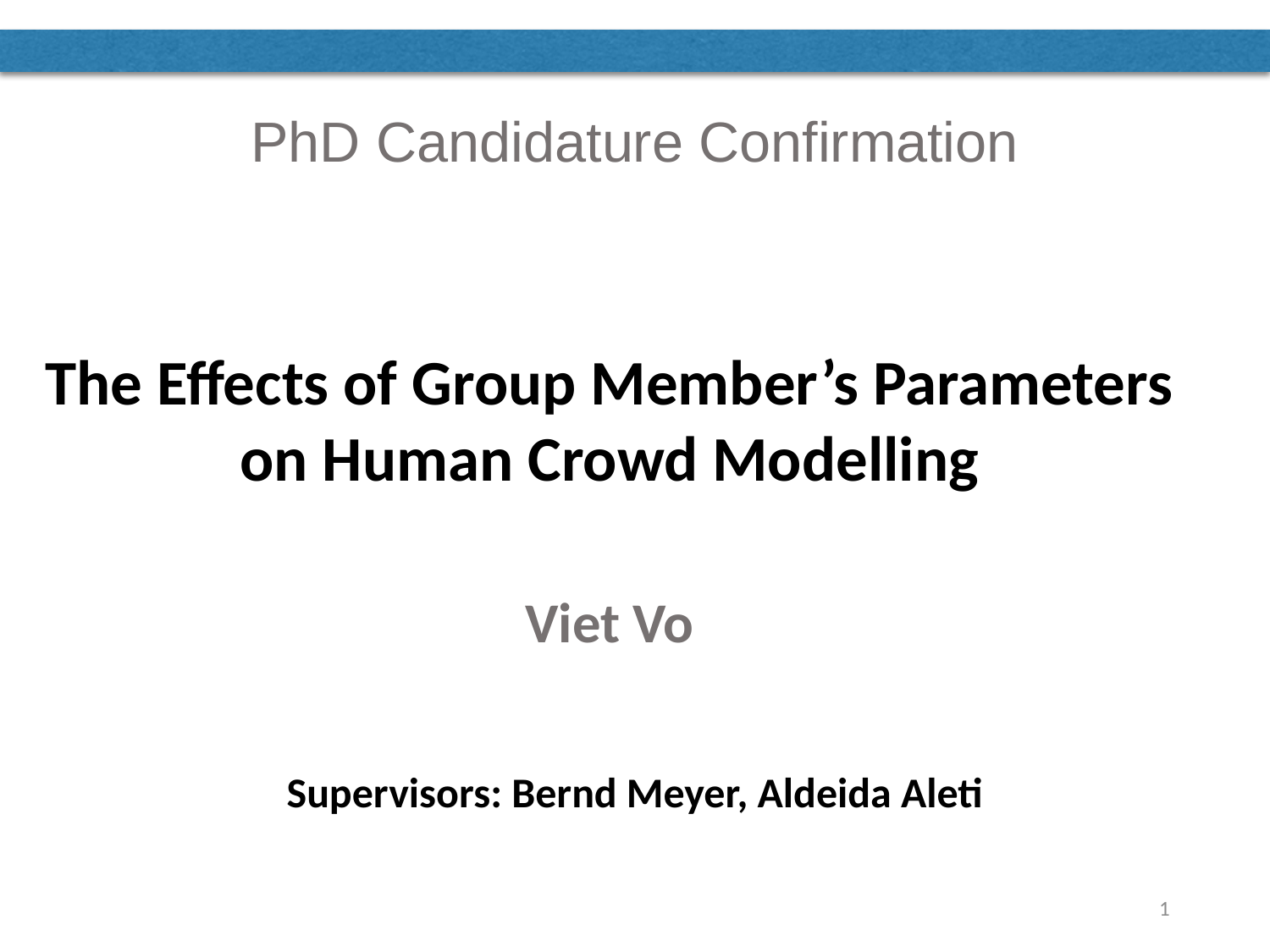

# PhD Candidature Confirmation
The Effects of Group Member’s Parameters on Human Crowd Modelling

Viet Vo
Supervisors: Bernd Meyer, Aldeida Aleti
1